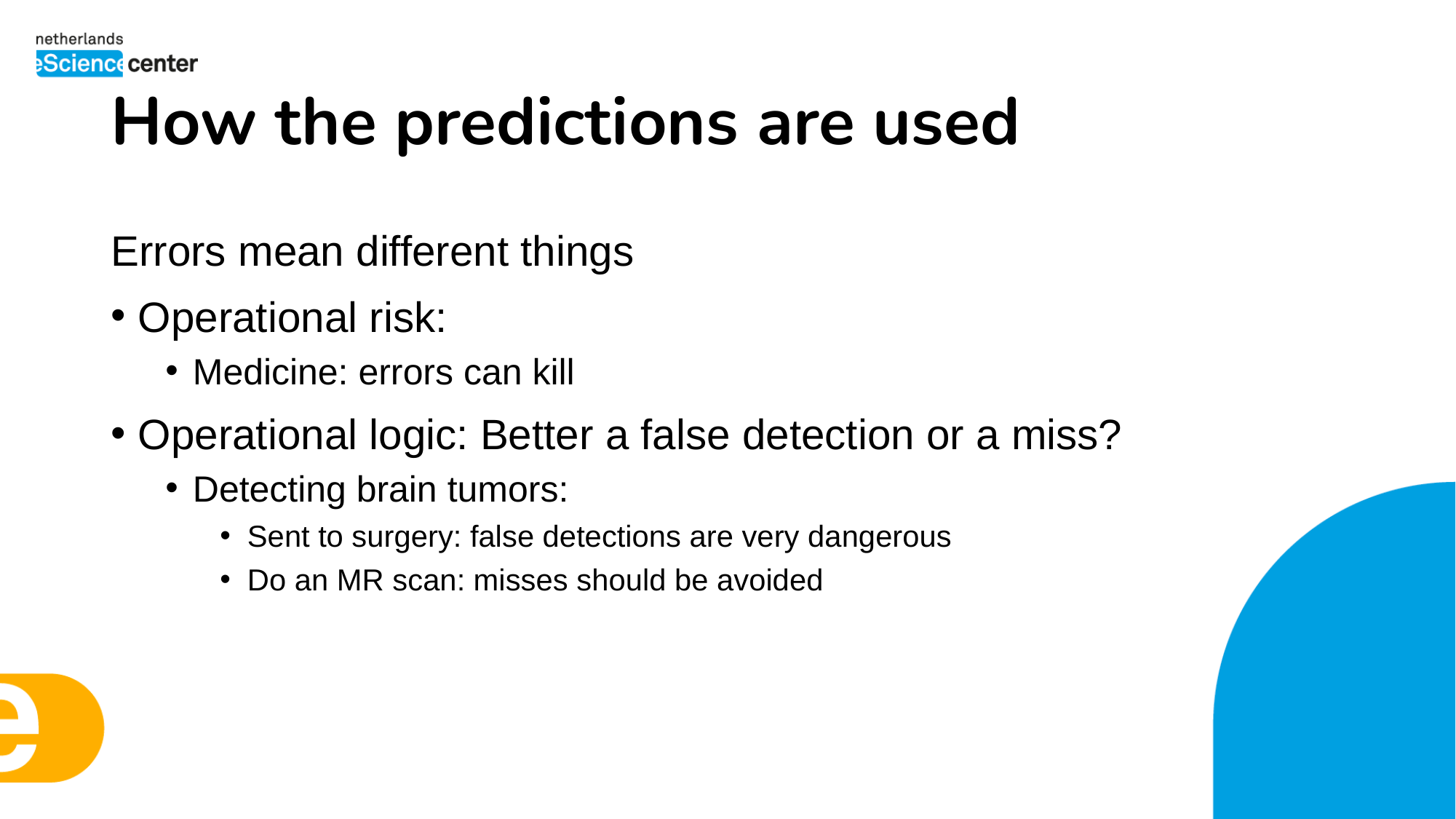

# How the predictions are used
Errors mean different things
Operational risk:
Medicine: errors can kill
Operational logic: Better a false detection or a miss?
Detecting brain tumors:
Sent to surgery: false detections are very dangerous
Do an MR scan: misses should be avoided